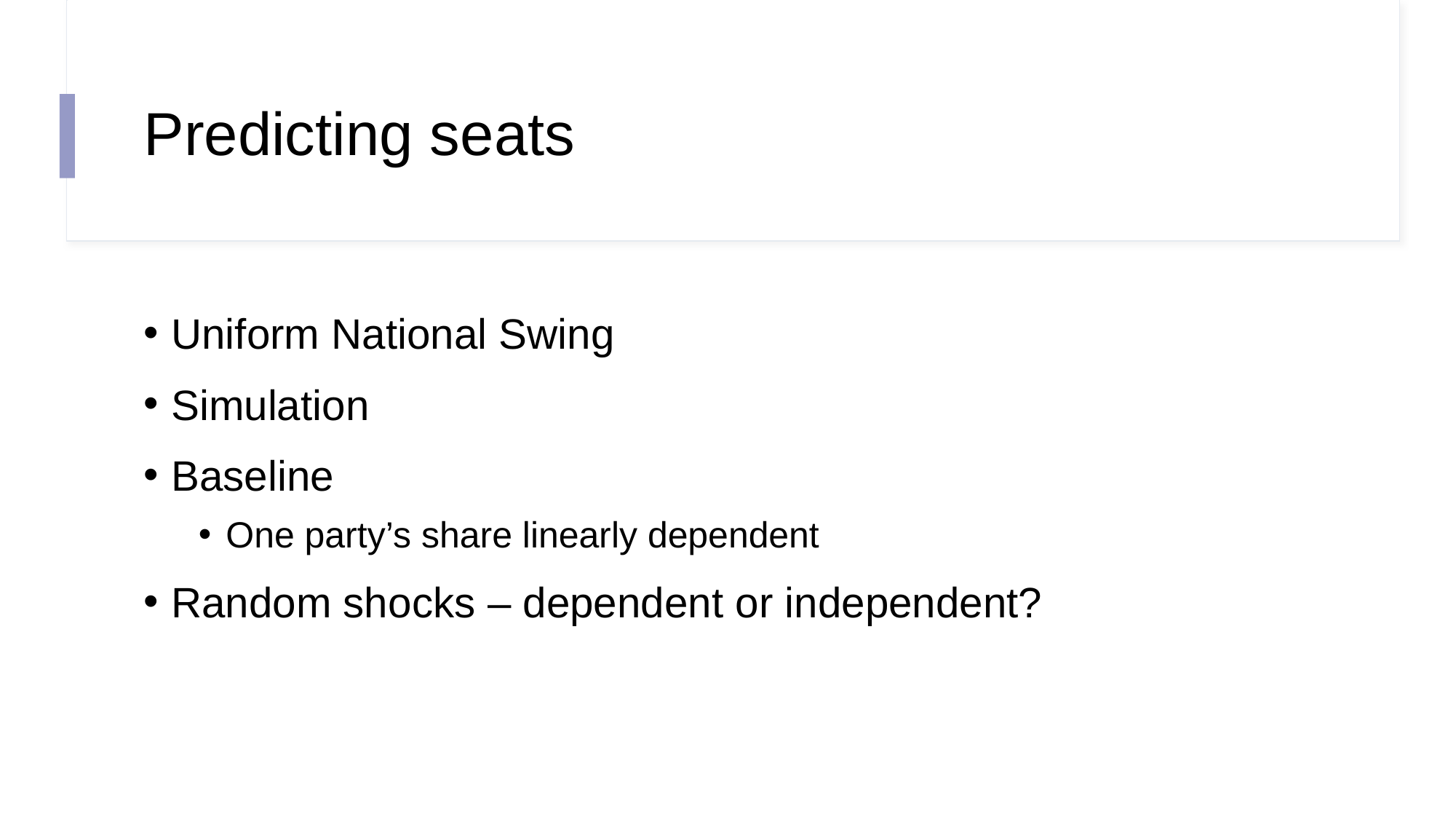

# Predicting seats
Uniform National Swing
Simulation
Baseline
One party’s share linearly dependent
Random shocks – dependent or independent?